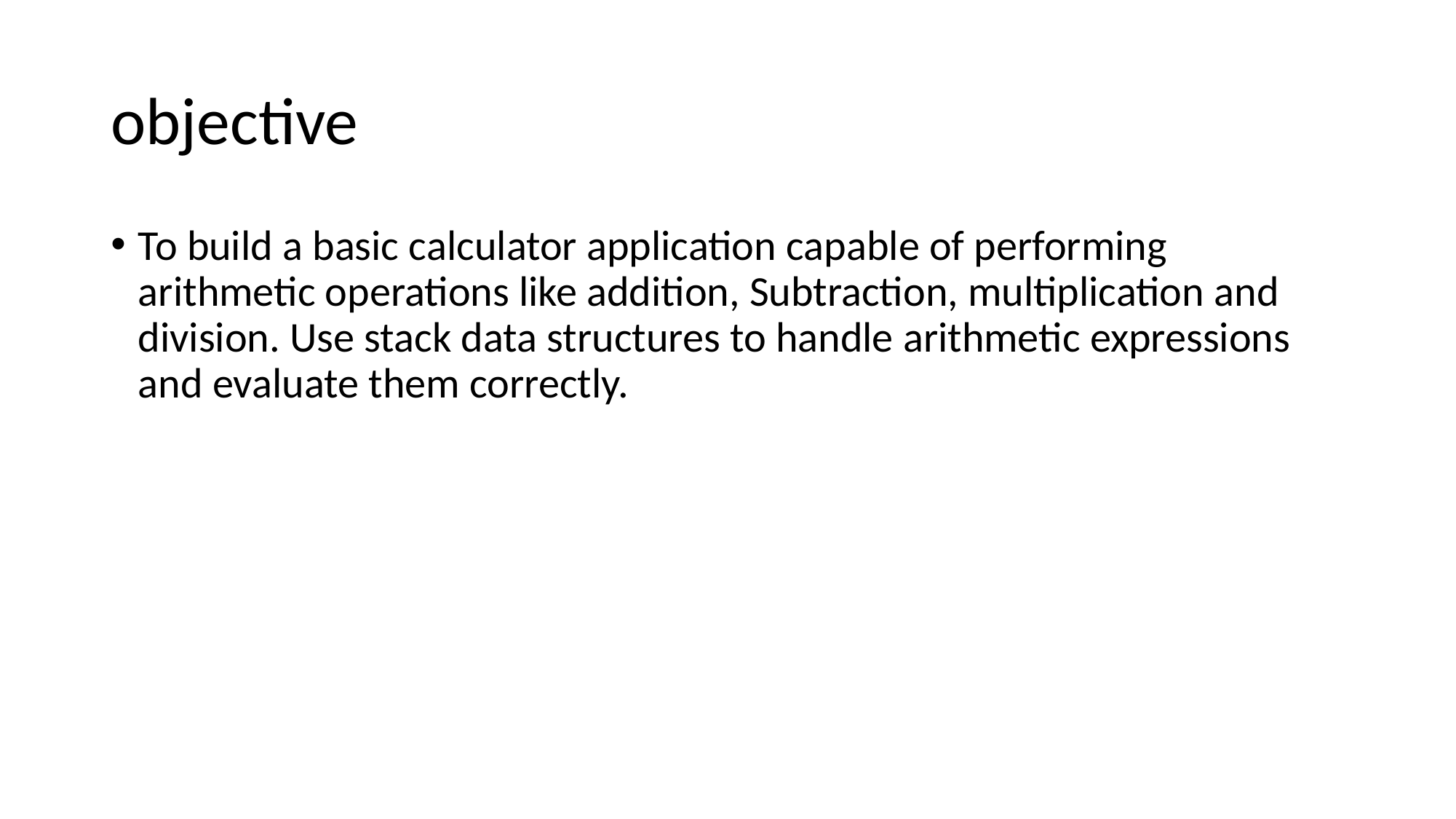

# objective
To build a basic calculator application capable of performing arithmetic operations like addition, Subtraction, multiplication and division. Use stack data structures to handle arithmetic expressions and evaluate them correctly.